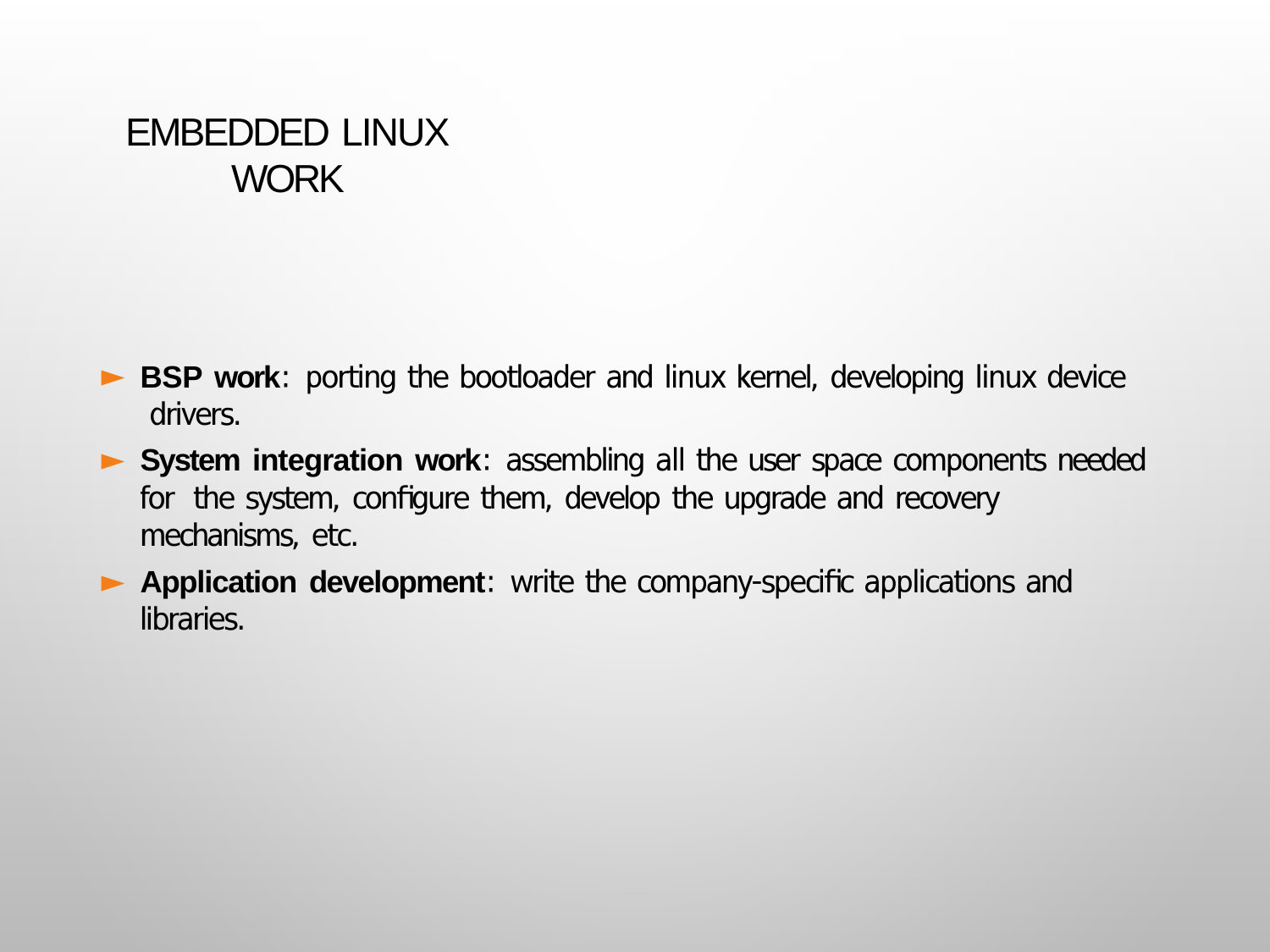

# Embedded Linux work
BSP work: porting the bootloader and linux kernel, developing linux device  drivers.
System integration work: assembling all the user space components needed for  the system, configure them, develop the upgrade and recovery mechanisms, etc.
Application development: write the company-specific applications and libraries.